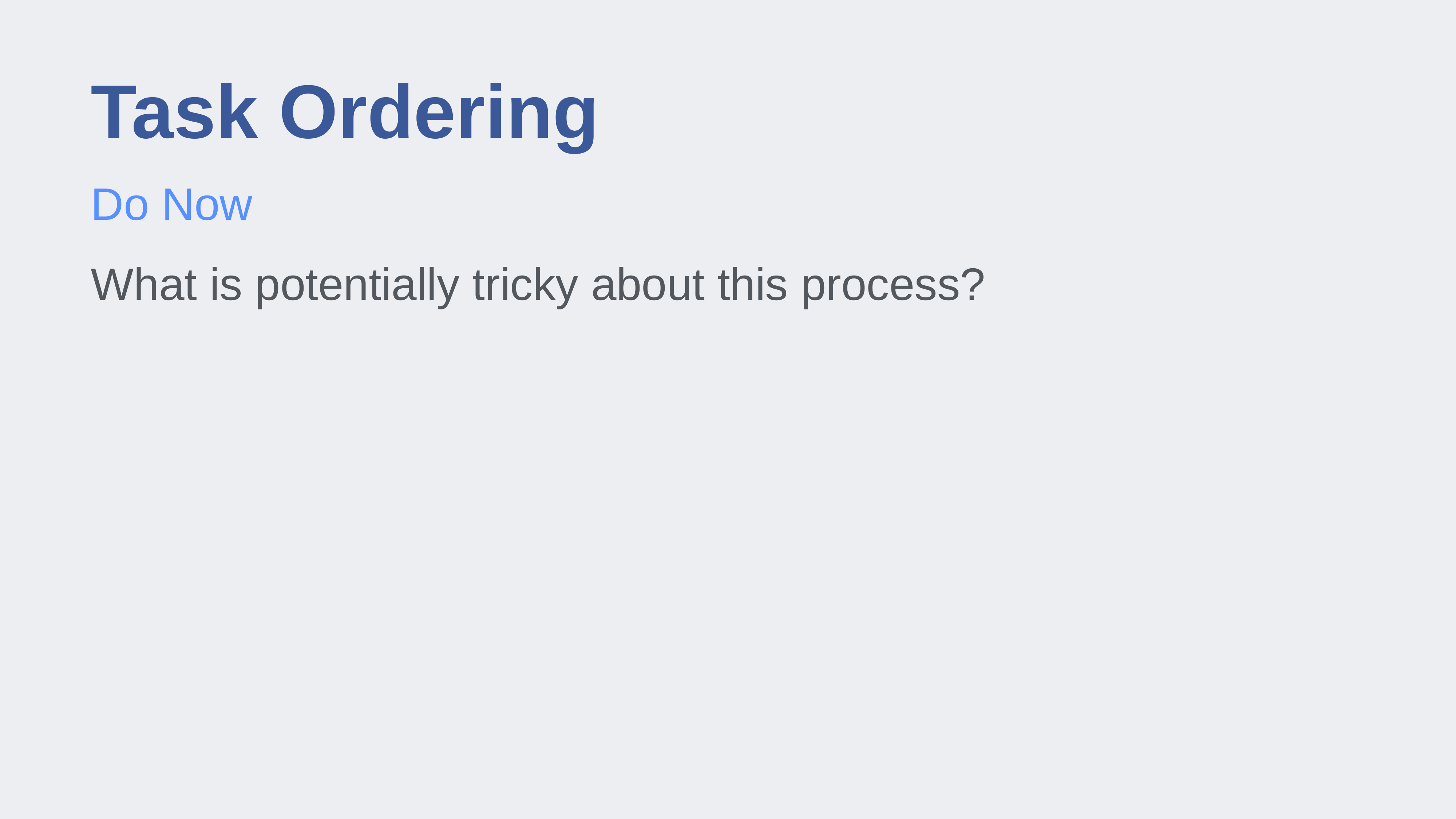

# Task Ordering
Do Now
What is potentially tricky about this process?